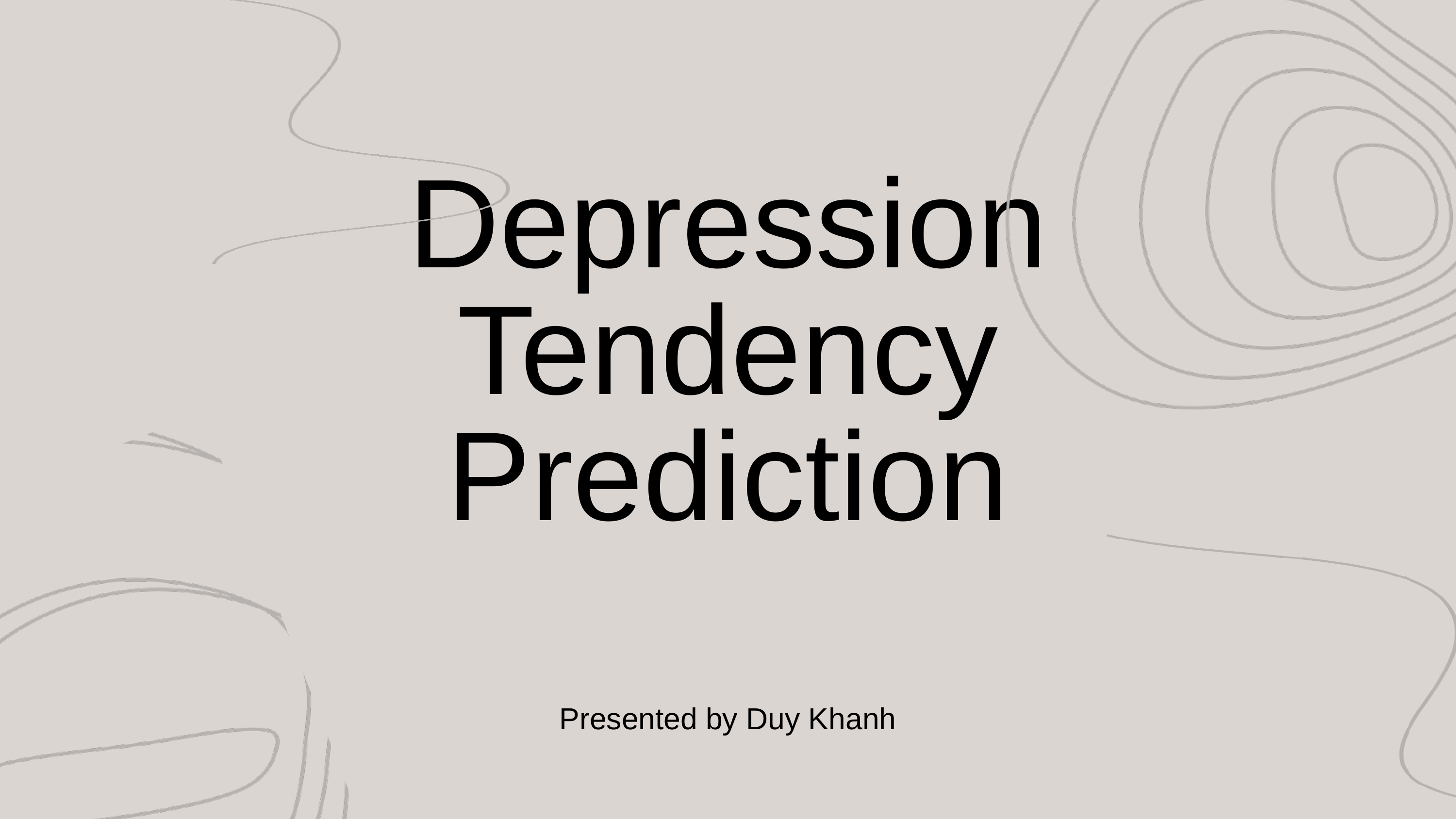

Depression Tendency Prediction

Presented by Duy Khanh